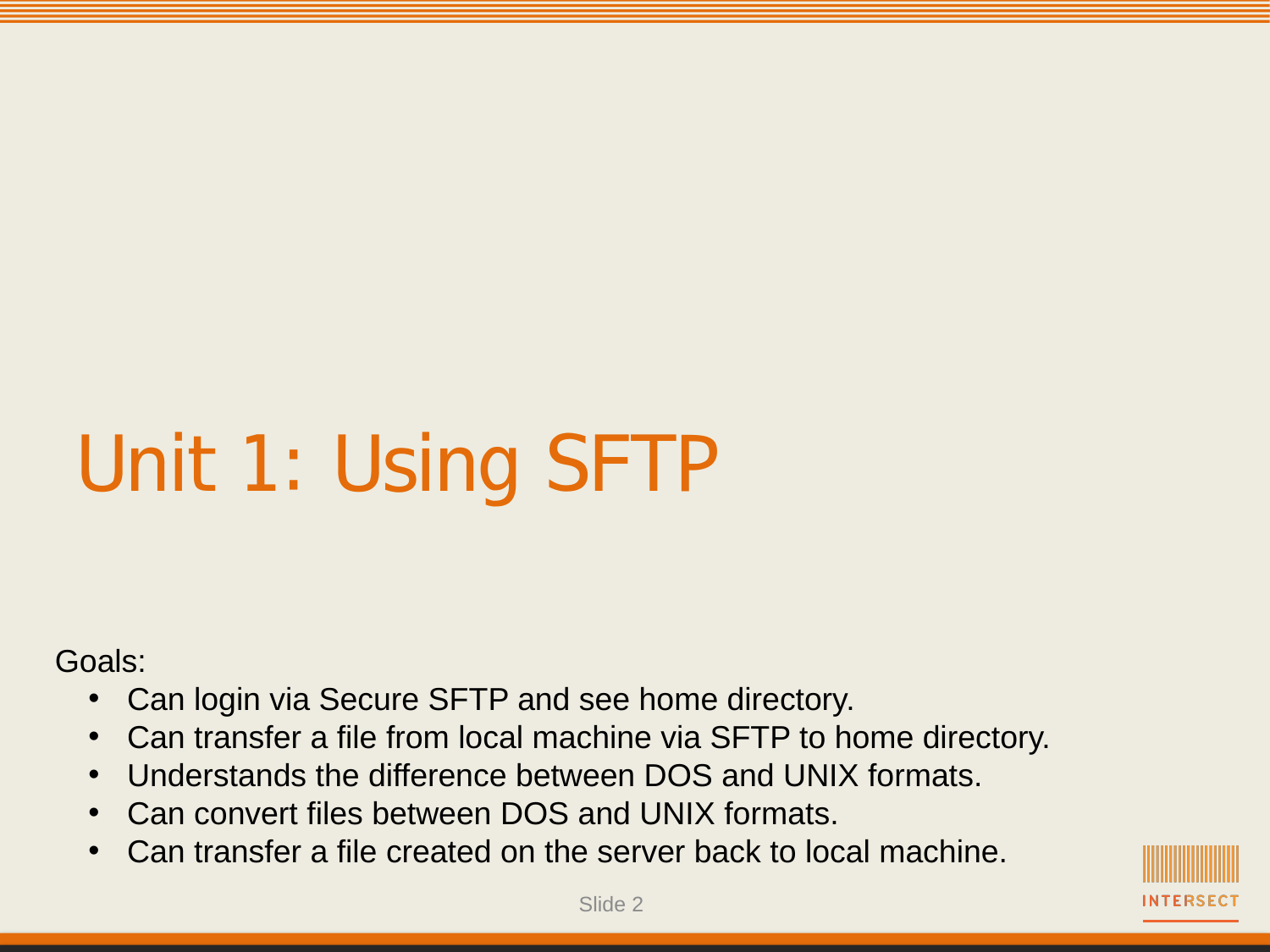

Unit 1: Using SFTP
Goals:
 Can login via Secure SFTP and see home directory.
 Can transfer a file from local machine via SFTP to home directory.
 Understands the difference between DOS and UNIX formats.
 Can convert files between DOS and UNIX formats.
 Can transfer a file created on the server back to local machine.
Slide 2